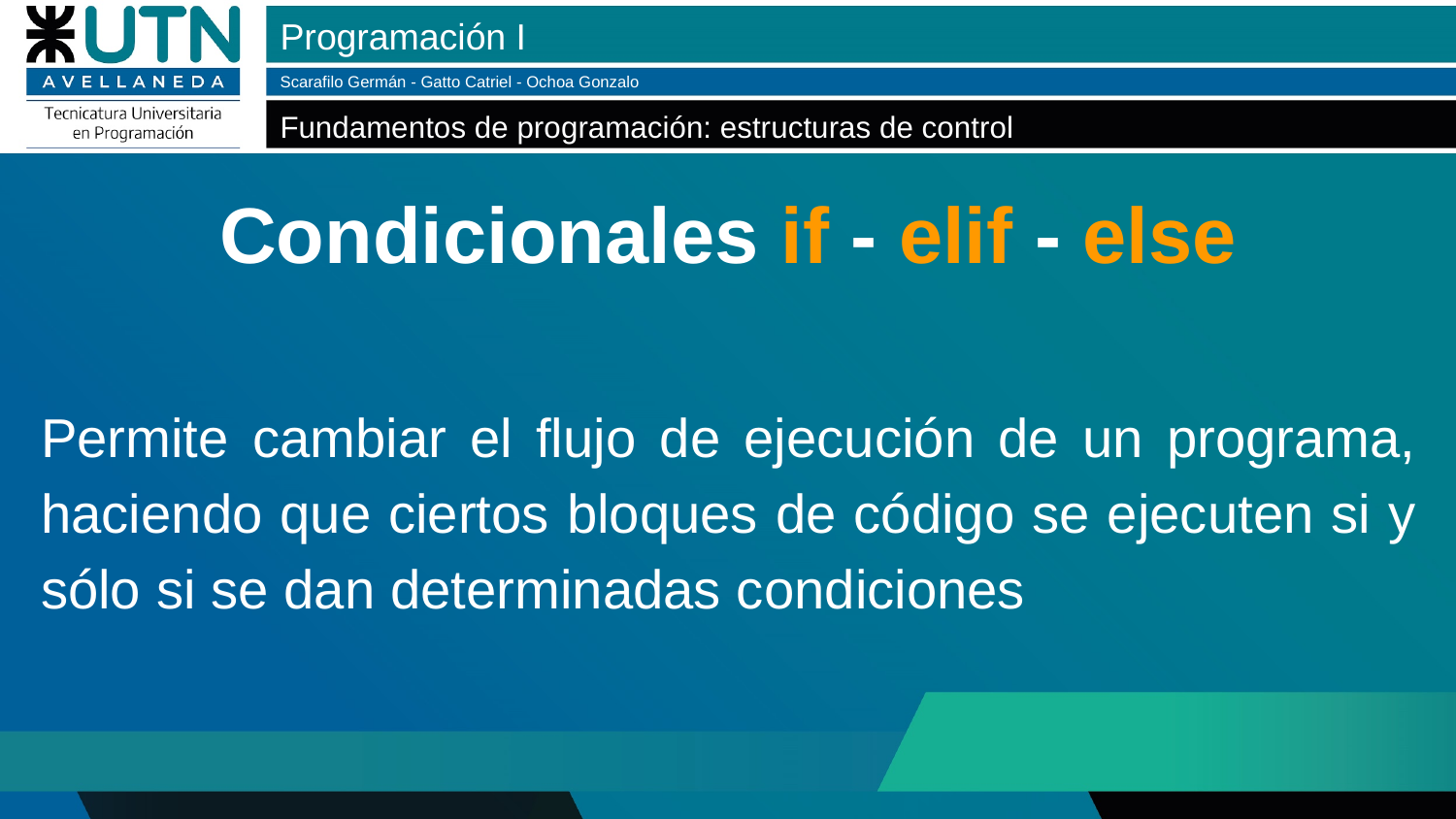

Condicionales if - elif - else

Permite cambiar el flujo de ejecución de un programa, haciendo que ciertos bloques de código se ejecuten si y sólo si se dan determinadas condiciones